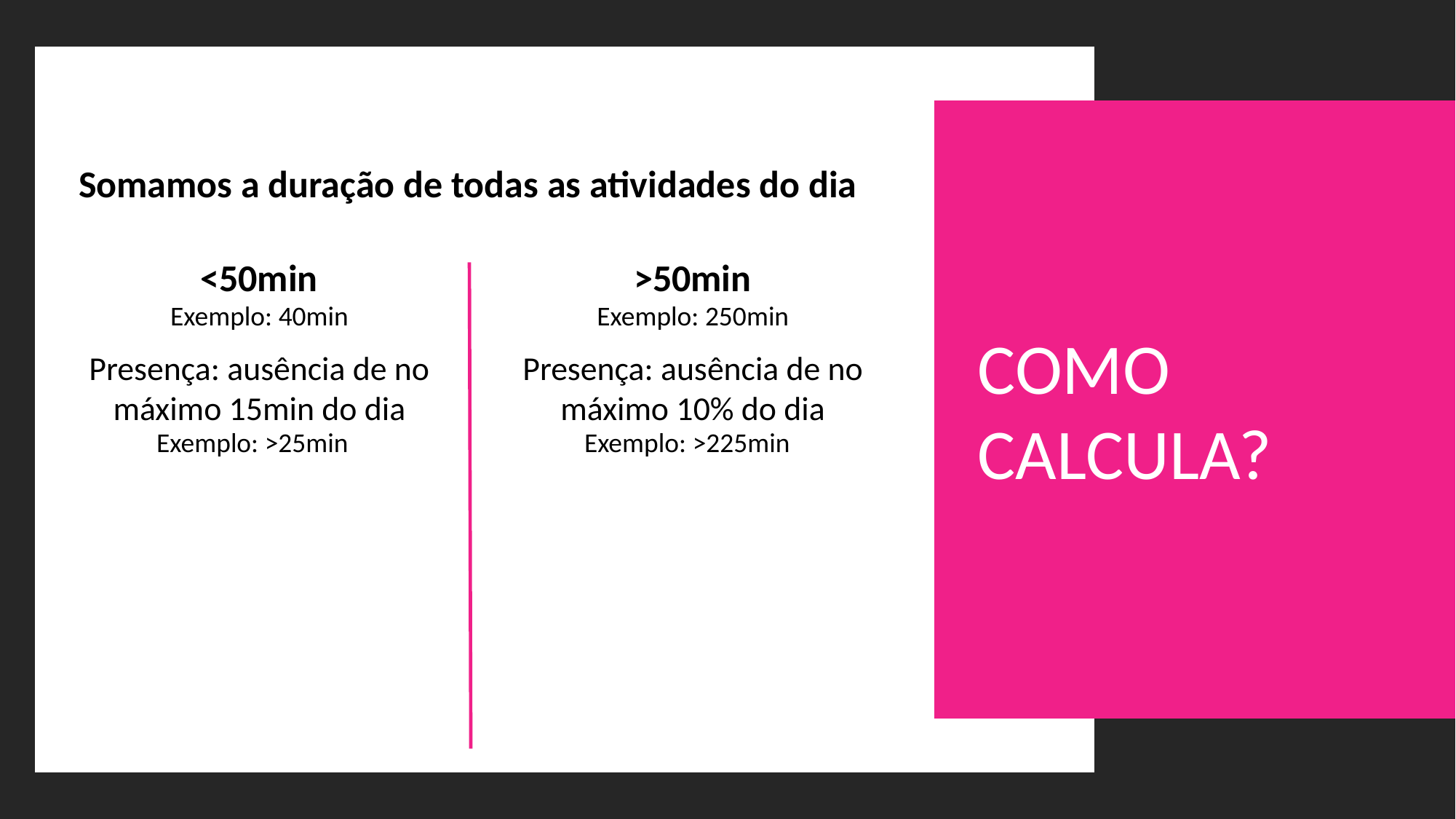

Somamos a duração de todas as atividades do dia
<50min
>50min
Exemplo: 40min
Exemplo: 250min
COMO CALCULA?
Presença: ausência de no máximo 10% do dia
Presença: ausência de no máximo 15min do dia
Exemplo: >25min
Exemplo: >225min